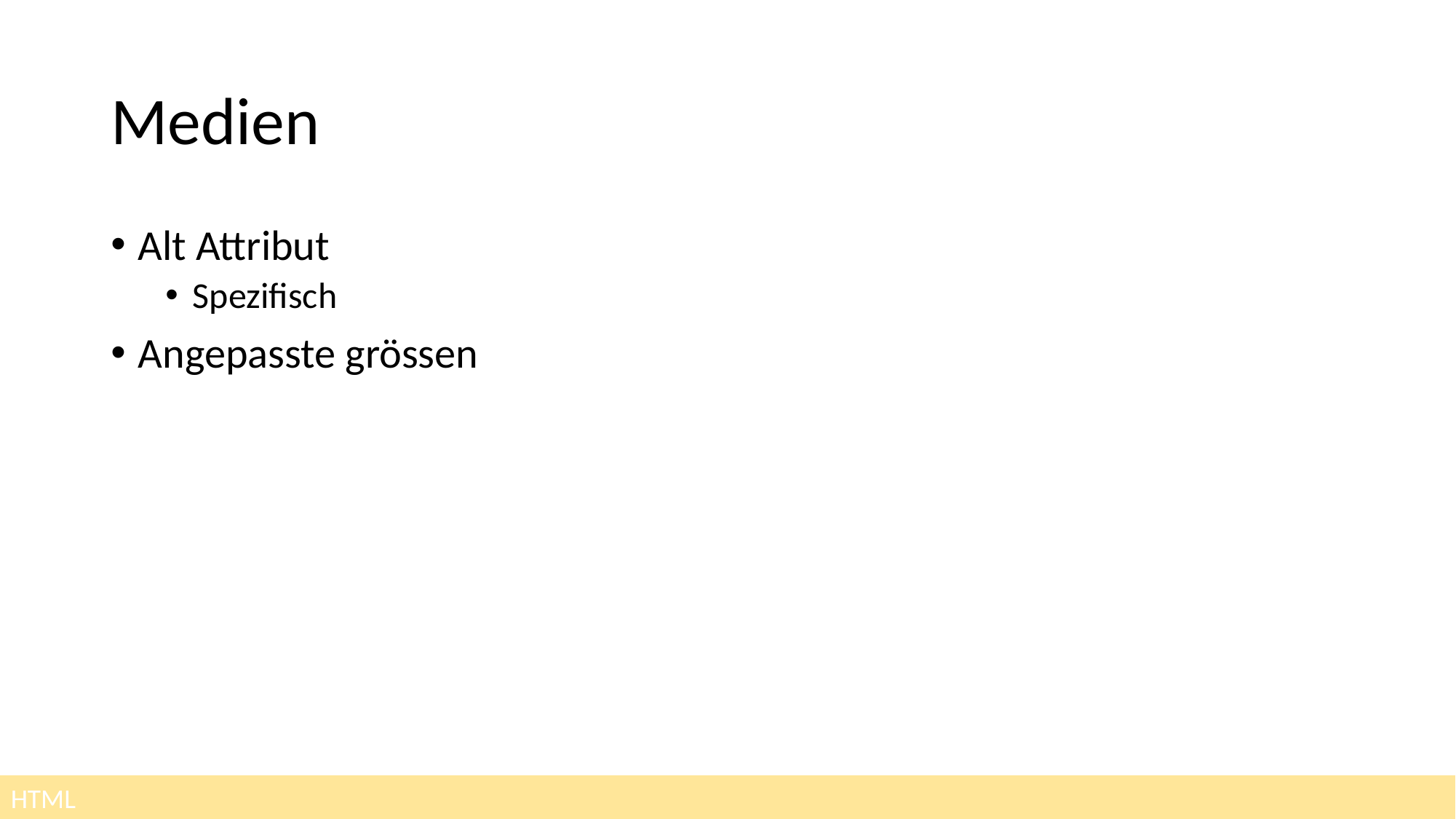

# Medien
Alt Attribut
Spezifisch
Angepasste grössen
HTML